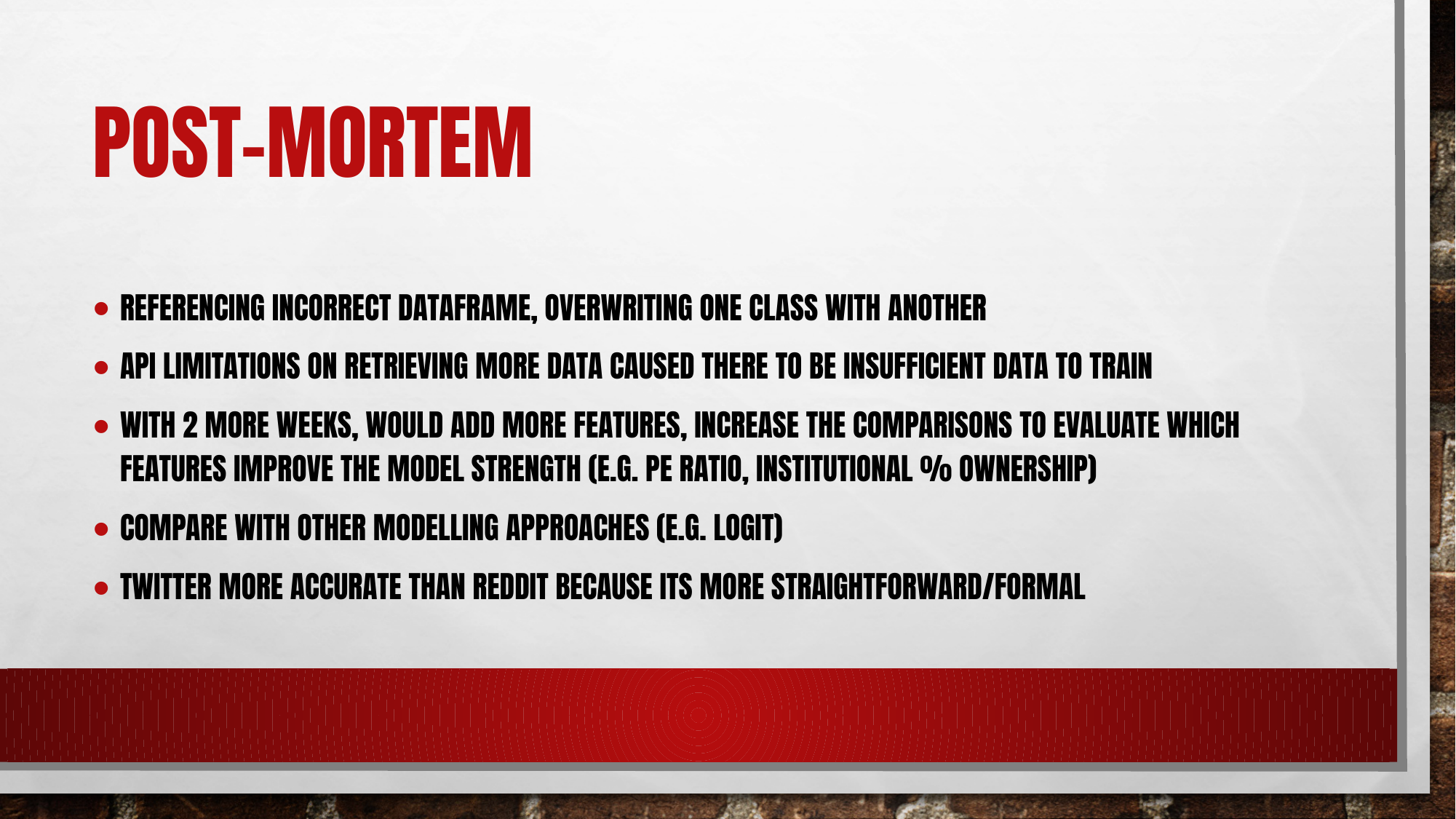

# Post-MORTEM
referencing incorrect dataframe, overwriting one class with another
API limitations ON RETRIEVING more data caused there to be insufficient data to train
With 2 more weeks, would add more features, increase the comparisons to evaluate which features improve the model strength (e.g. PE Ratio, Institutional % ownership)
Compare with other modelling approaches (e.g. logit)
TWITTER more accurate than reddit because its more straightforward/Formal